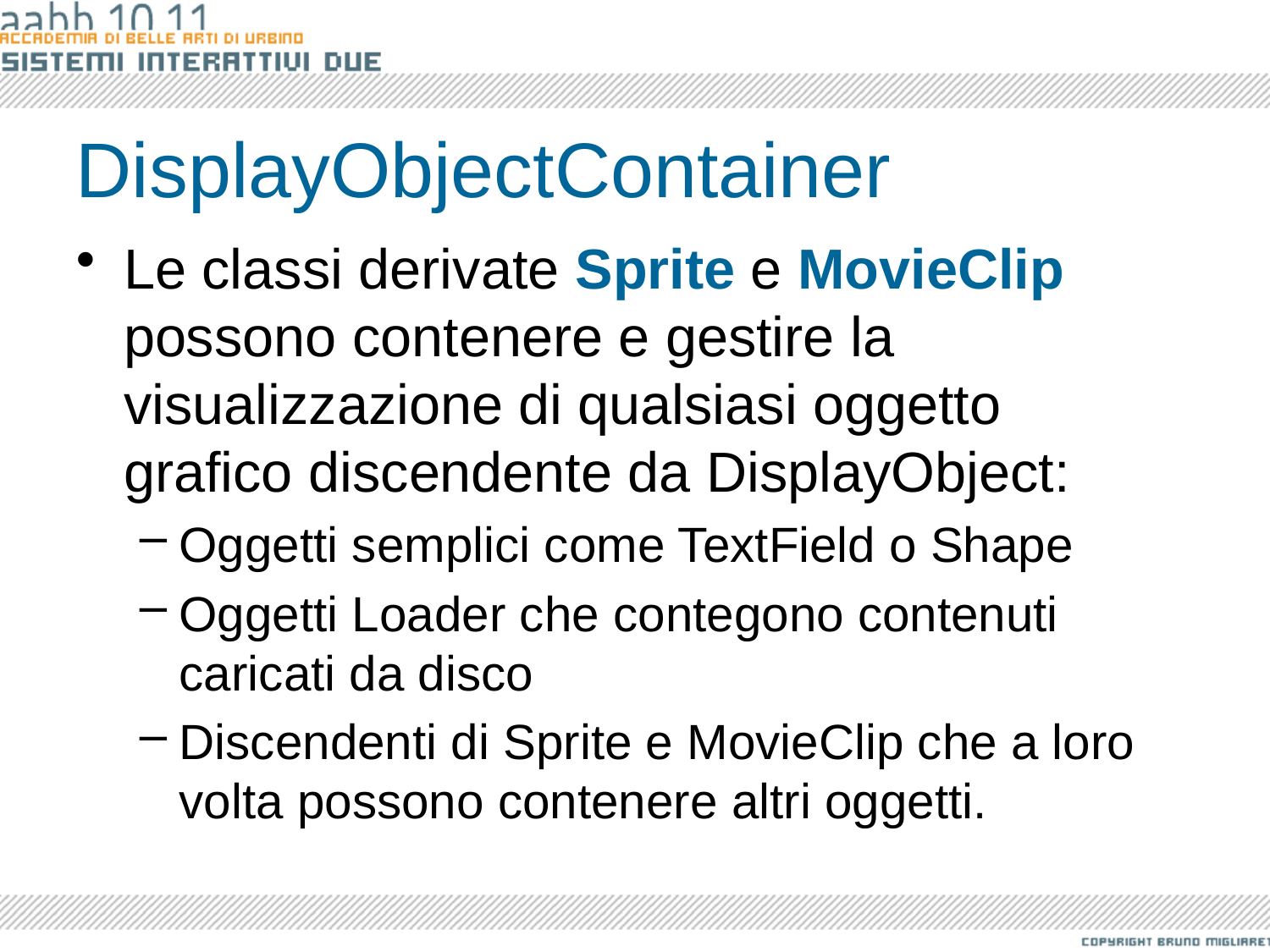

DisplayObjectContainer
Le classi derivate Sprite e MovieClip possono contenere e gestire la visualizzazione di qualsiasi oggetto grafico discendente da DisplayObject:
Oggetti semplici come TextField o Shape
Oggetti Loader che contegono contenuti caricati da disco
Discendenti di Sprite e MovieClip che a loro volta possono contenere altri oggetti.